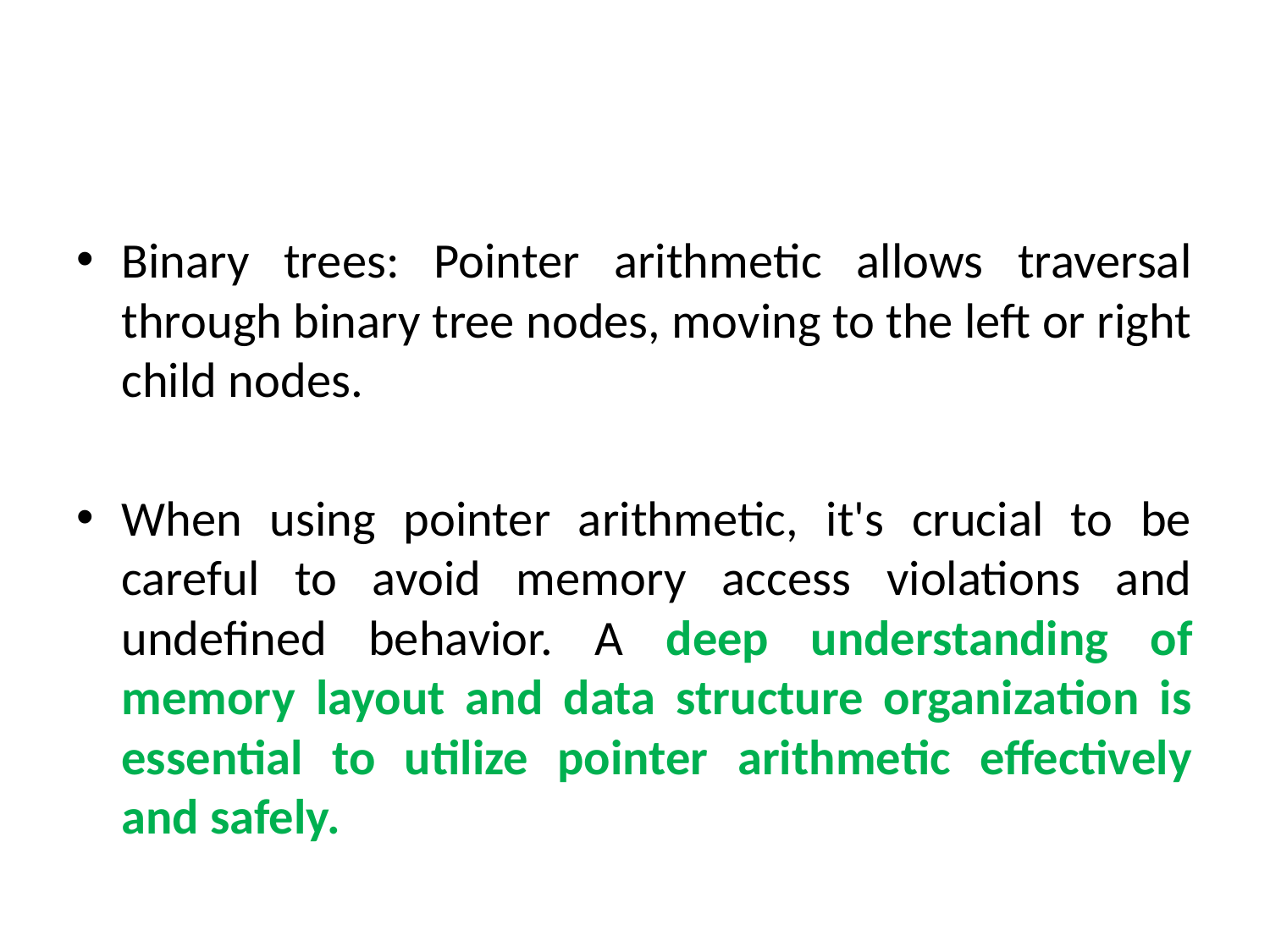

Binary trees: Pointer arithmetic allows traversal through binary tree nodes, moving to the left or right child nodes.

When using pointer arithmetic, it's crucial to be careful to avoid memory access violations and undefined behavior. A deep understanding of memory layout and data structure organization is essential to utilize pointer arithmetic effectively and safely.